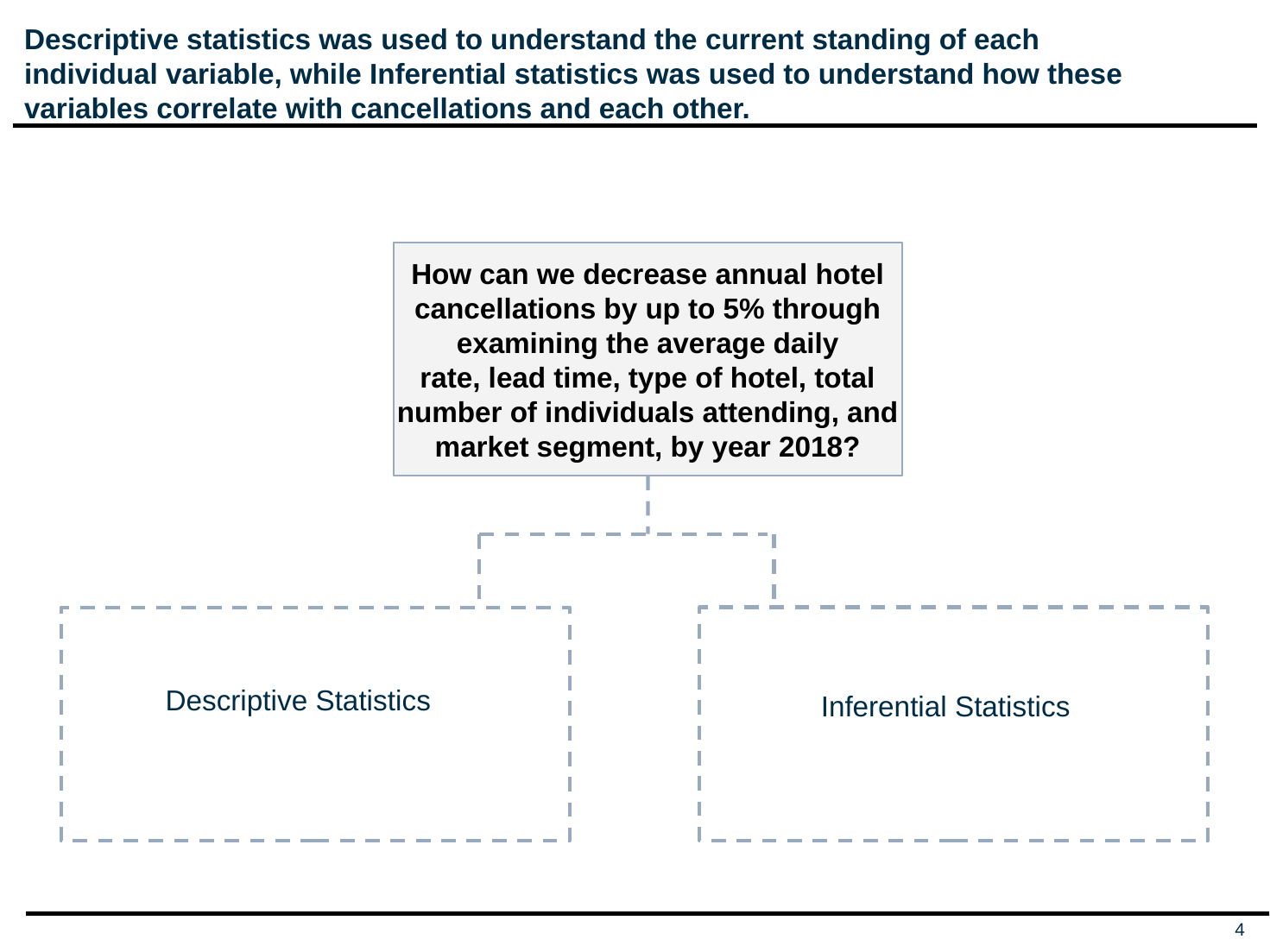

# Descriptive statistics was used to understand the current standing of each individual variable, while Inferential statistics was used to understand how these variables correlate with cancellations and each other.​
How can we decrease annual hotel cancellations by up to 5% through examining the average daily rate, lead time, type of hotel, total number of individuals attending, and market segment, by year 2018?

Descriptive Statistics
Inferential Statistics